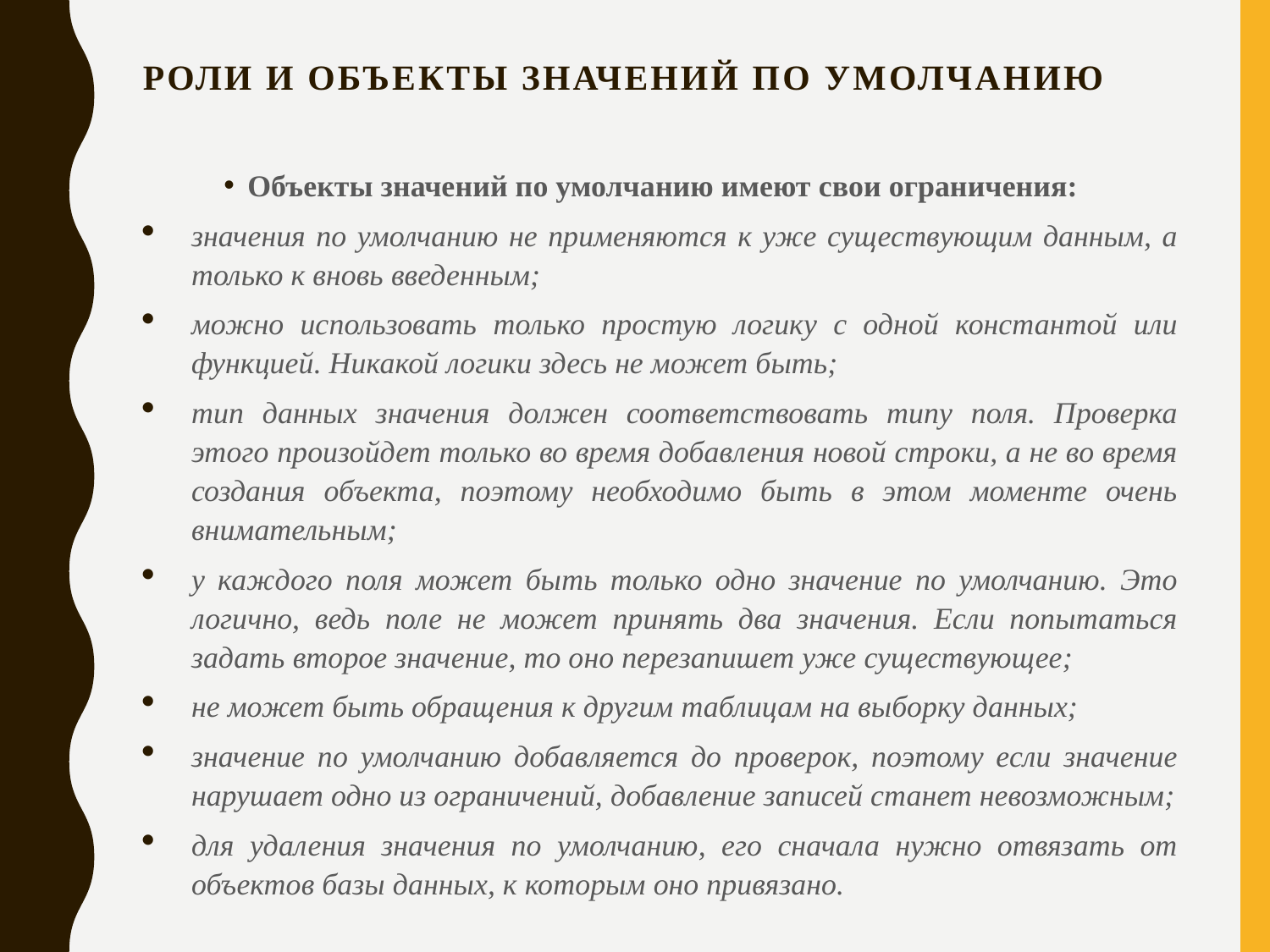

# Роли и объекты значений по умолчанию
Объекты значений по умолчанию имеют свои ограничения:
значения по умолчанию не применяются к уже существующим данным, а только к вновь введенным;
можно использовать только простую логику с одной константой или функцией. Никакой логики здесь не может быть;
тип данных значения должен соответствовать типу поля. Проверка этого произойдет только во время добавления новой строки, а не во время создания объекта, поэтому необходимо быть в этом моменте очень внимательным;
у каждого поля может быть только одно значение по умолчанию. Это логично, ведь поле не может принять два значения. Если попытаться задать второе значение, то оно перезапишет уже существующее;
не может быть обращения к другим таблицам на выборку данных;
значение по умолчанию добавляется до проверок, поэтому если значение нарушает одно из ограничений, добавление записей станет невозможным;
для удаления значения по умолчанию, его сначала нужно отвязать от объектов базы данных, к которым оно привязано.